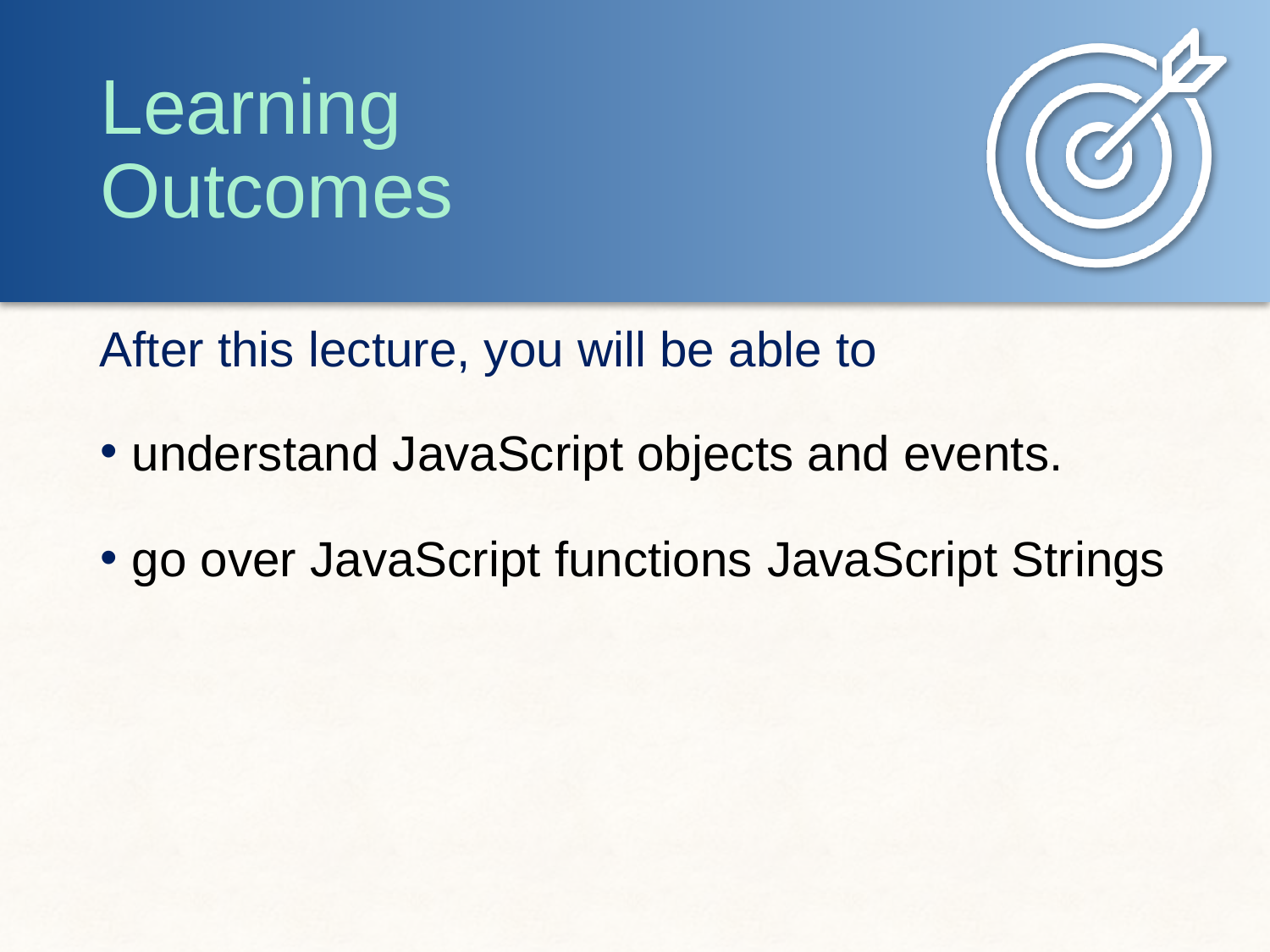

understand JavaScript objects and events.
go over JavaScript functions JavaScript Strings